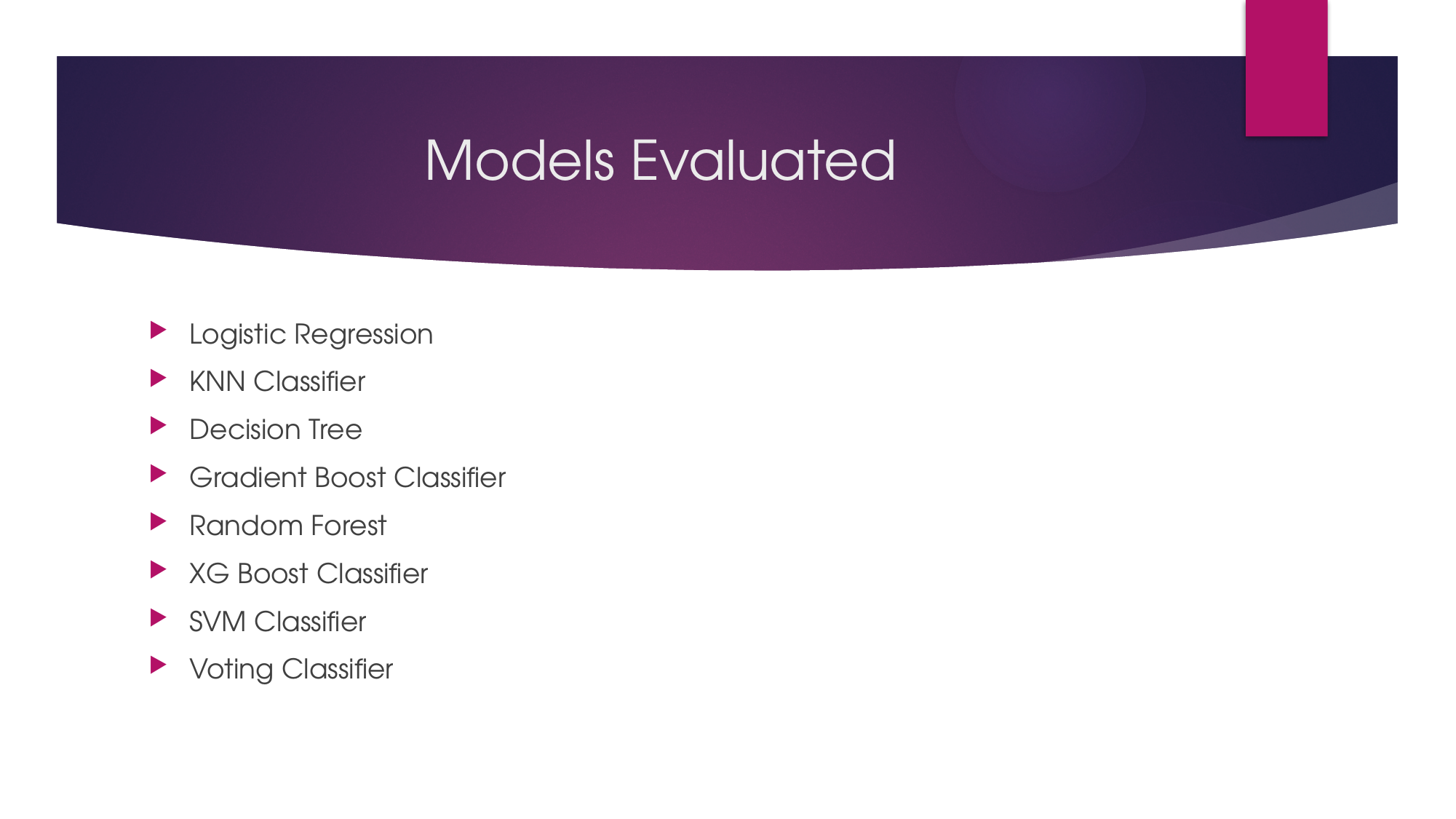

# Models Evaluated
Logistic Regression
KNN Classifier
Decision Tree
Gradient Boost Classifier
Random Forest
XG Boost Classifier
SVM Classifier
Voting Classifier